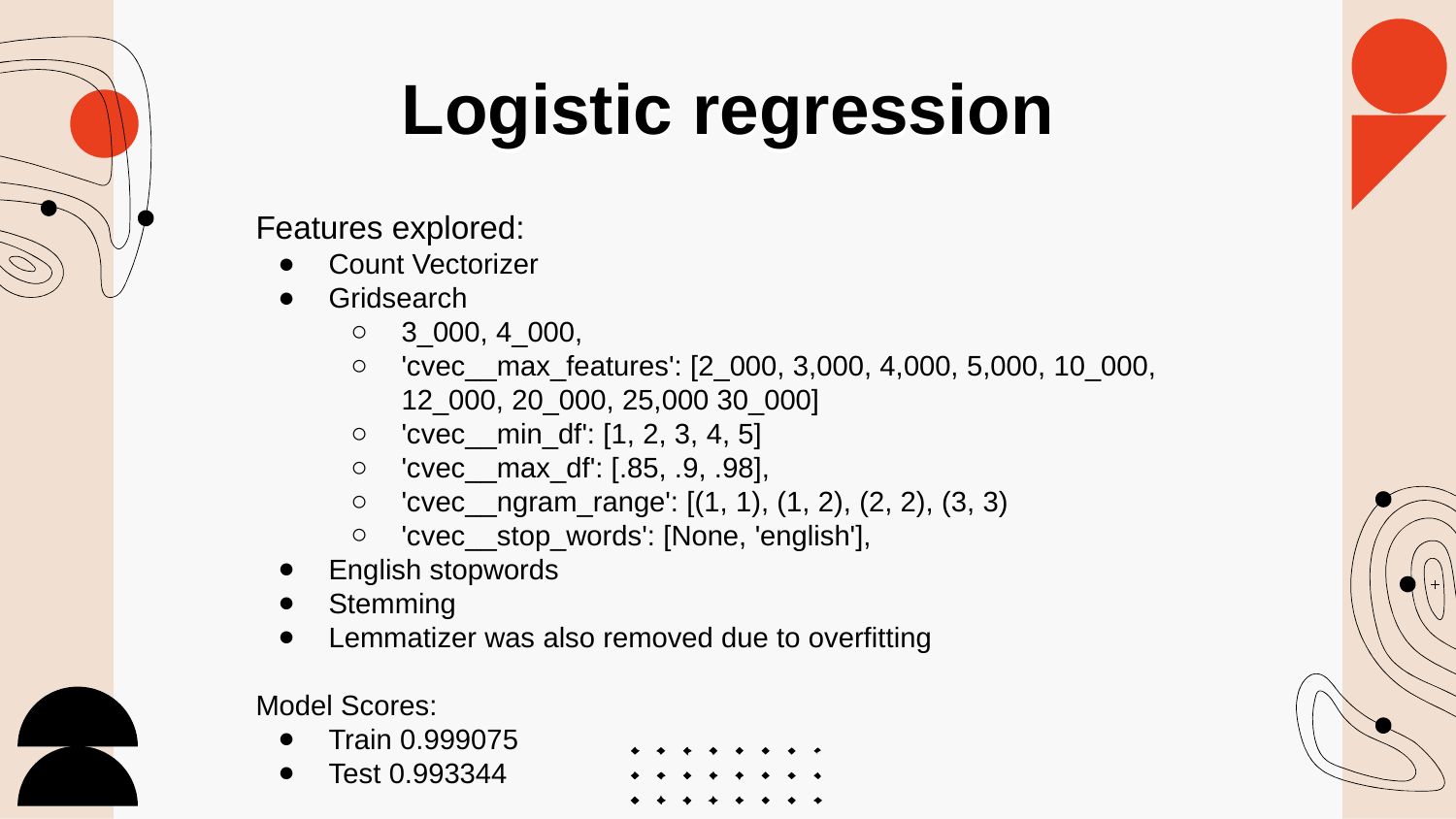

# Logistic regression
Features explored:
Count Vectorizer
Gridsearch
3_000, 4_000,
'cvec__max_features': [2_000, 3,000, 4,000, 5,000, 10_000, 12_000, 20_000, 25,000 30_000]
'cvec__min_df': [1, 2, 3, 4, 5]
'cvec__max_df': [.85, .9, .98],
'cvec__ngram_range': [(1, 1), (1, 2), (2, 2), (3, 3)
'cvec__stop_words': [None, 'english'],
English stopwords
Stemming
Lemmatizer was also removed due to overfitting

Model Scores:
Train 0.999075
Test 0.993344